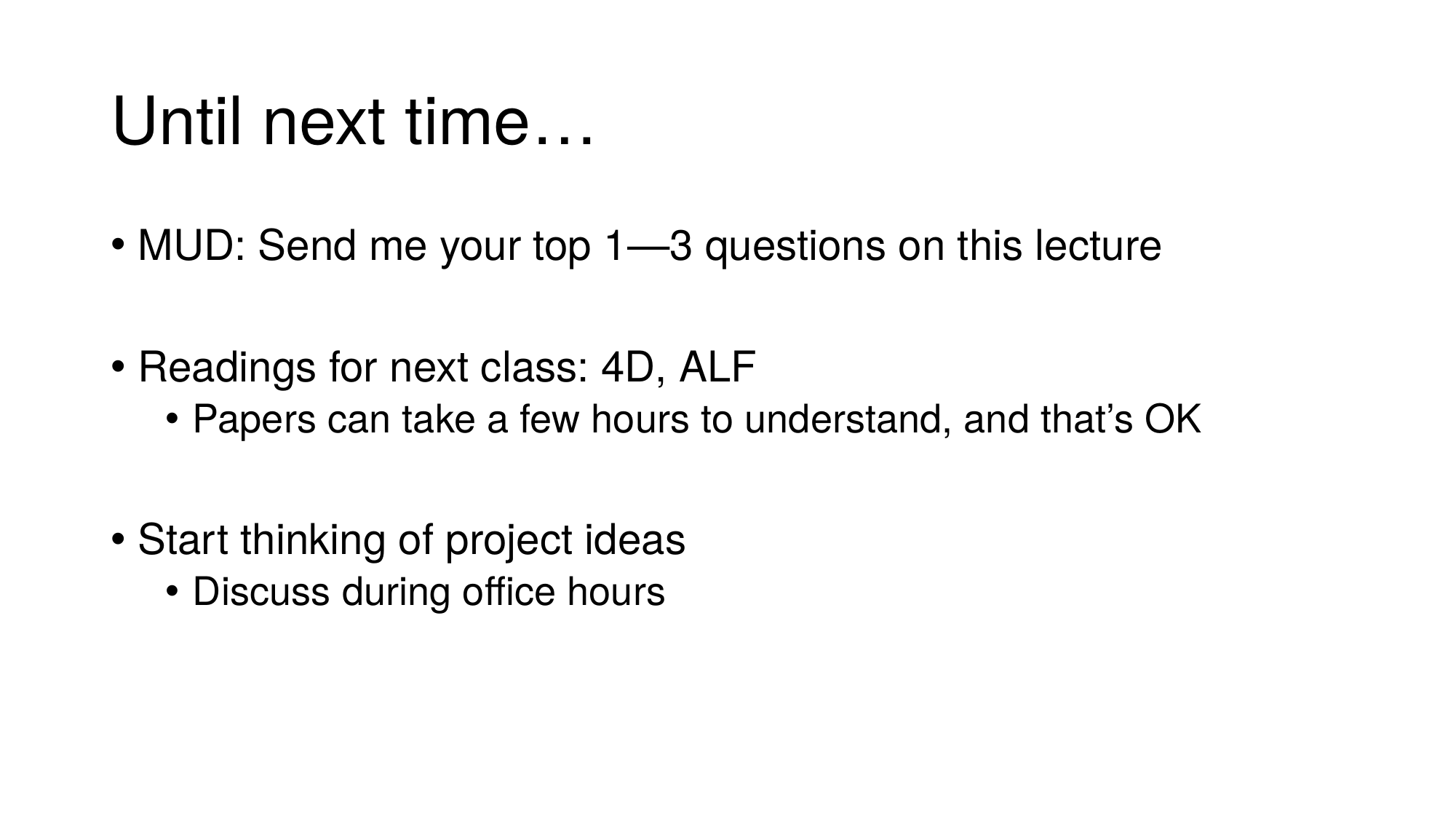

# Until next time…
MUD: Send me your top 1—3 questions on this lecture

Readings for next class: 4D, ALF
Papers can take a few hours to understand, and that’s OK

Start thinking of project ideas
Discuss during office hours